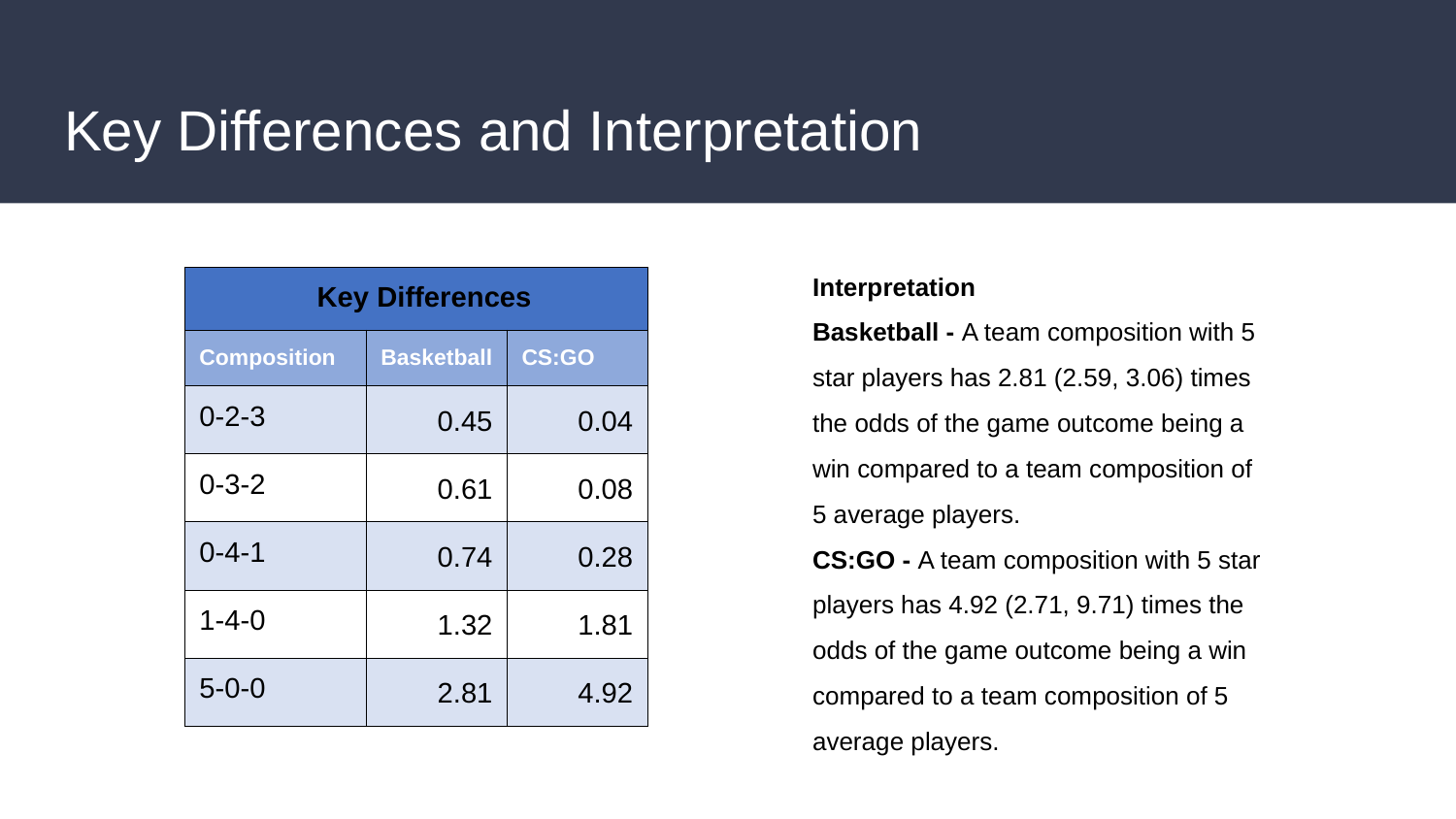

# Key Differences and Interpretation
Interpretation
Basketball - A team composition with 5 star players has 2.81 (2.59, 3.06) times the odds of the game outcome being a win compared to a team composition of 5 average players.
CS:GO - A team composition with 5 star players has 4.92 (2.71, 9.71) times the odds of the game outcome being a win compared to a team composition of 5 average players.

| Key Differences |  |  |
| --- | --- | --- |
| Composition | Basketball | CS:GO |
| 0-2-3 | 0.45 | 0.04 |
| 0-3-2 | 0.61 | 0.08 |
| 0-4-1 | 0.74 | 0.28 |
| 1-4-0 | 1.32 | 1.81 |
| 5-0-0 | 2.81 | 4.92 |